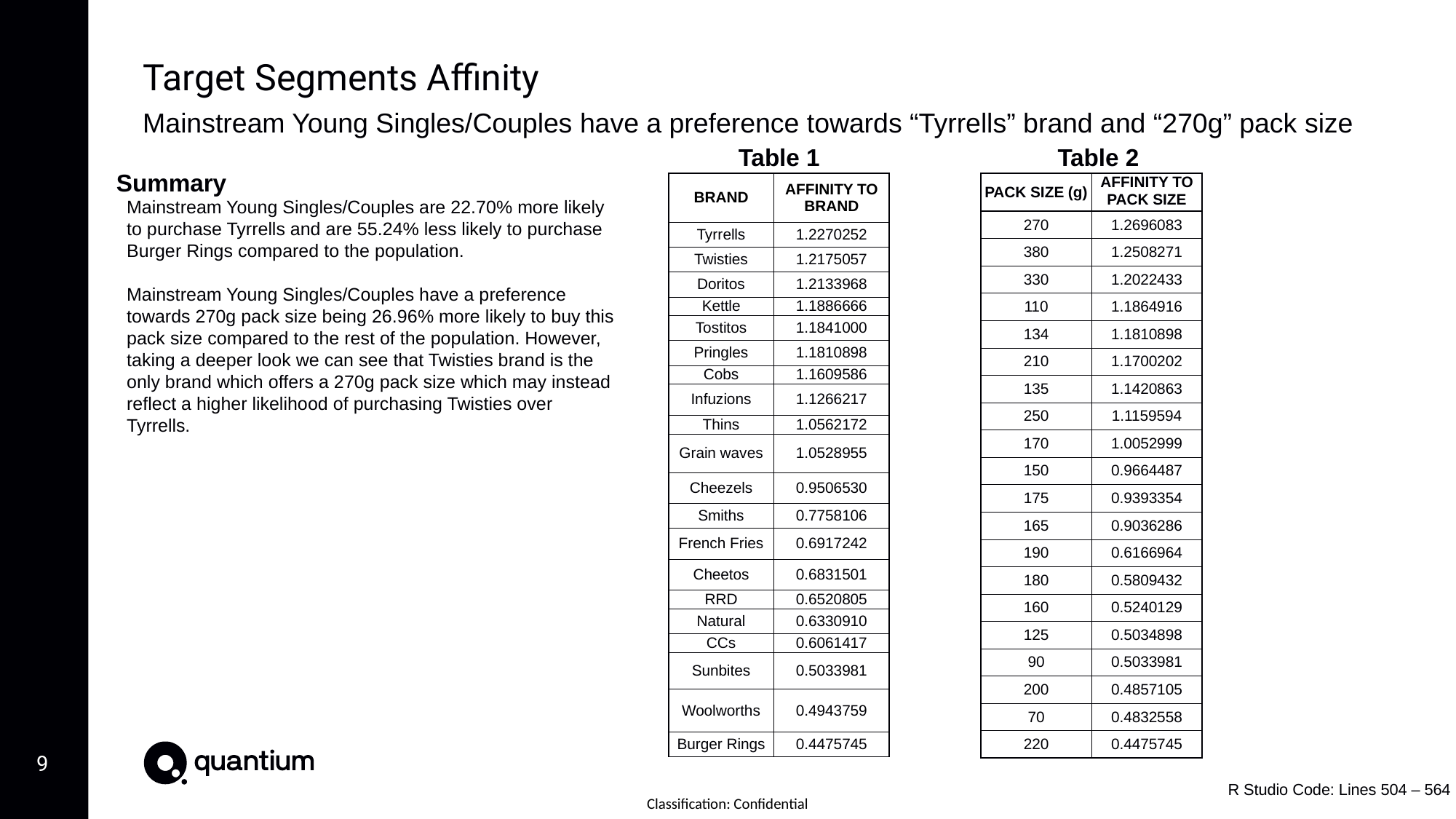

Target Segments Affinity
Mainstream Young Singles/Couples have a preference towards “Tyrrells” brand and “270g” pack size
Table 1
Table 2
Summary
| BRAND | AFFINITY TO BRAND |
| --- | --- |
| Tyrrells | 1.2270252 |
| Twisties | 1.2175057 |
| Doritos | 1.2133968 |
| Kettle | 1.1886666 |
| Tostitos | 1.1841000 |
| Pringles | 1.1810898 |
| Cobs | 1.1609586 |
| Infuzions | 1.1266217 |
| Thins | 1.0562172 |
| Grain waves | 1.0528955 |
| Cheezels | 0.9506530 |
| Smiths | 0.7758106 |
| French Fries | 0.6917242 |
| Cheetos | 0.6831501 |
| RRD | 0.6520805 |
| Natural | 0.6330910 |
| CCs | 0.6061417 |
| Sunbites | 0.5033981 |
| Woolworths | 0.4943759 |
| Burger Rings | 0.4475745 |
| PACK SIZE (g) | AFFINITY TO PACK SIZE |
| --- | --- |
| 270 | 1.2696083 |
| 380 | 1.2508271 |
| 330 | 1.2022433 |
| 110 | 1.1864916 |
| 134 | 1.1810898 |
| 210 | 1.1700202 |
| 135 | 1.1420863 |
| 250 | 1.1159594 |
| 170 | 1.0052999 |
| 150 | 0.9664487 |
| 175 | 0.9393354 |
| 165 | 0.9036286 |
| 190 | 0.6166964 |
| 180 | 0.5809432 |
| 160 | 0.5240129 |
| 125 | 0.5034898 |
| 90 | 0.5033981 |
| 200 | 0.4857105 |
| 70 | 0.4832558 |
| 220 | 0.4475745 |
Mainstream Young Singles/Couples are 22.70% more likely to purchase Tyrrells and are 55.24% less likely to purchase Burger Rings compared to the population.

Mainstream Young Singles/Couples have a preference towards 270g pack size being 26.96% more likely to buy this pack size compared to the rest of the population. However, taking a deeper look we can see that Twisties brand is the only brand which offers a 270g pack size which may instead reflect a higher likelihood of purchasing Twisties over Tyrrells.
R Studio Code: Lines 504 – 564